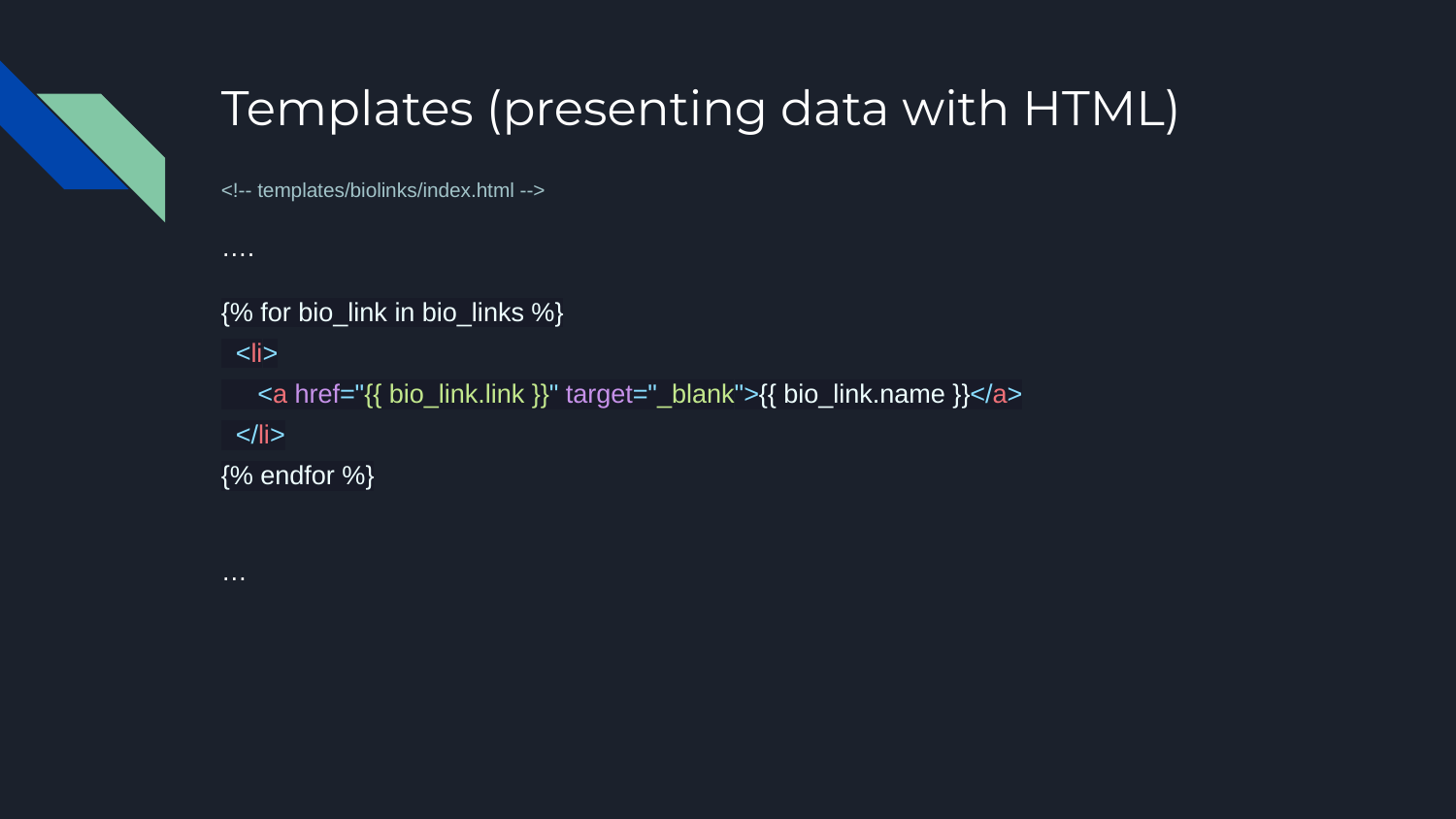

# Templates (presenting data with HTML)
<!-- templates/biolinks/index.html -->
….
{% for bio_link in bio_links %}
  <li>
     <a href="{{ bio_link.link }}" target="_blank">{{ bio_link.name }}</a>
  </li>
{% endfor %}

…